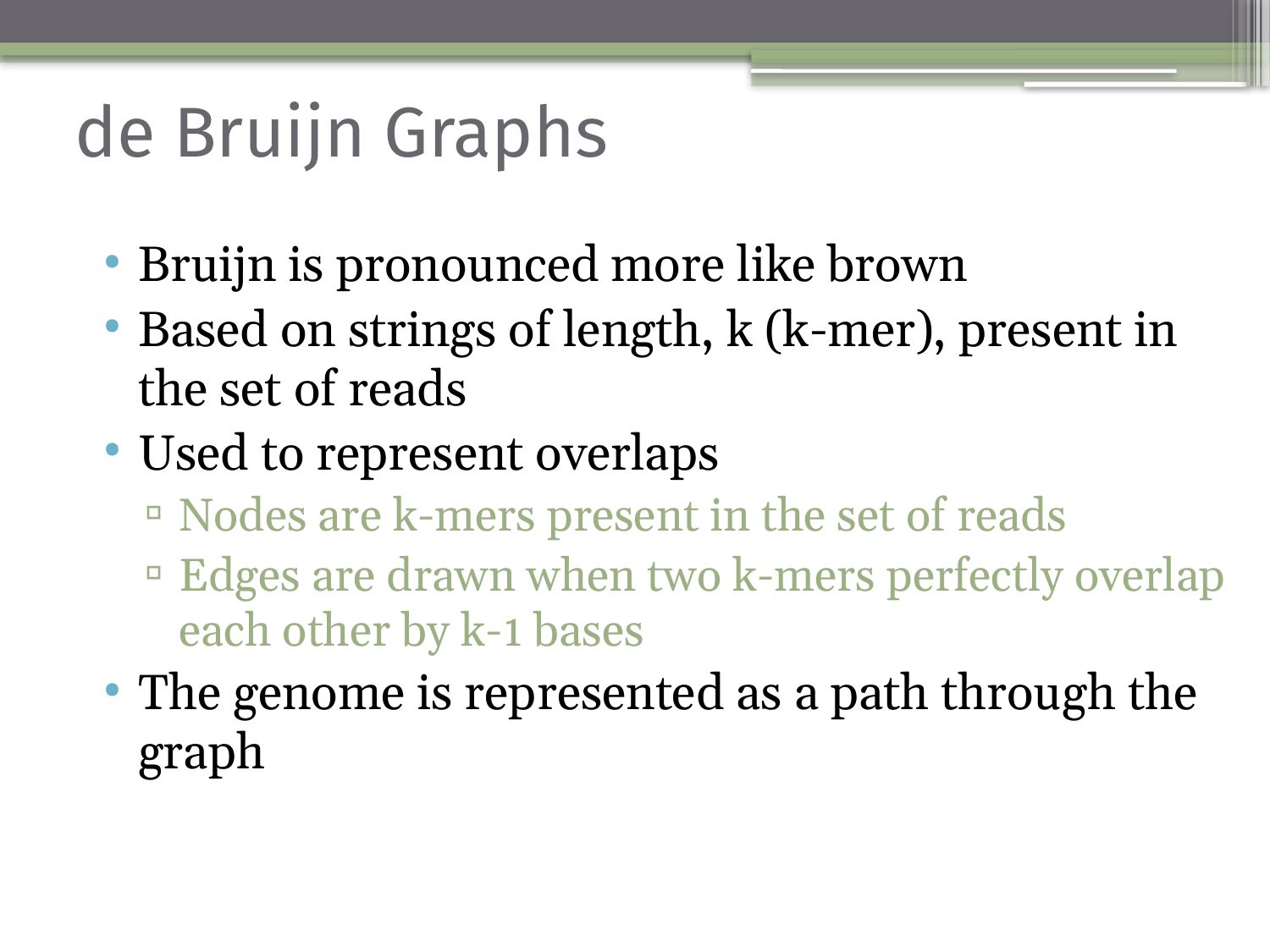

# de Bruijn Graphs
Bruijn is pronounced more like brown
Based on strings of length, k (k-mer), present in the set of reads
Used to represent overlaps
Nodes are k-mers present in the set of reads
Edges are drawn when two k-mers perfectly overlap each other by k-1 bases
The genome is represented as a path through the graph